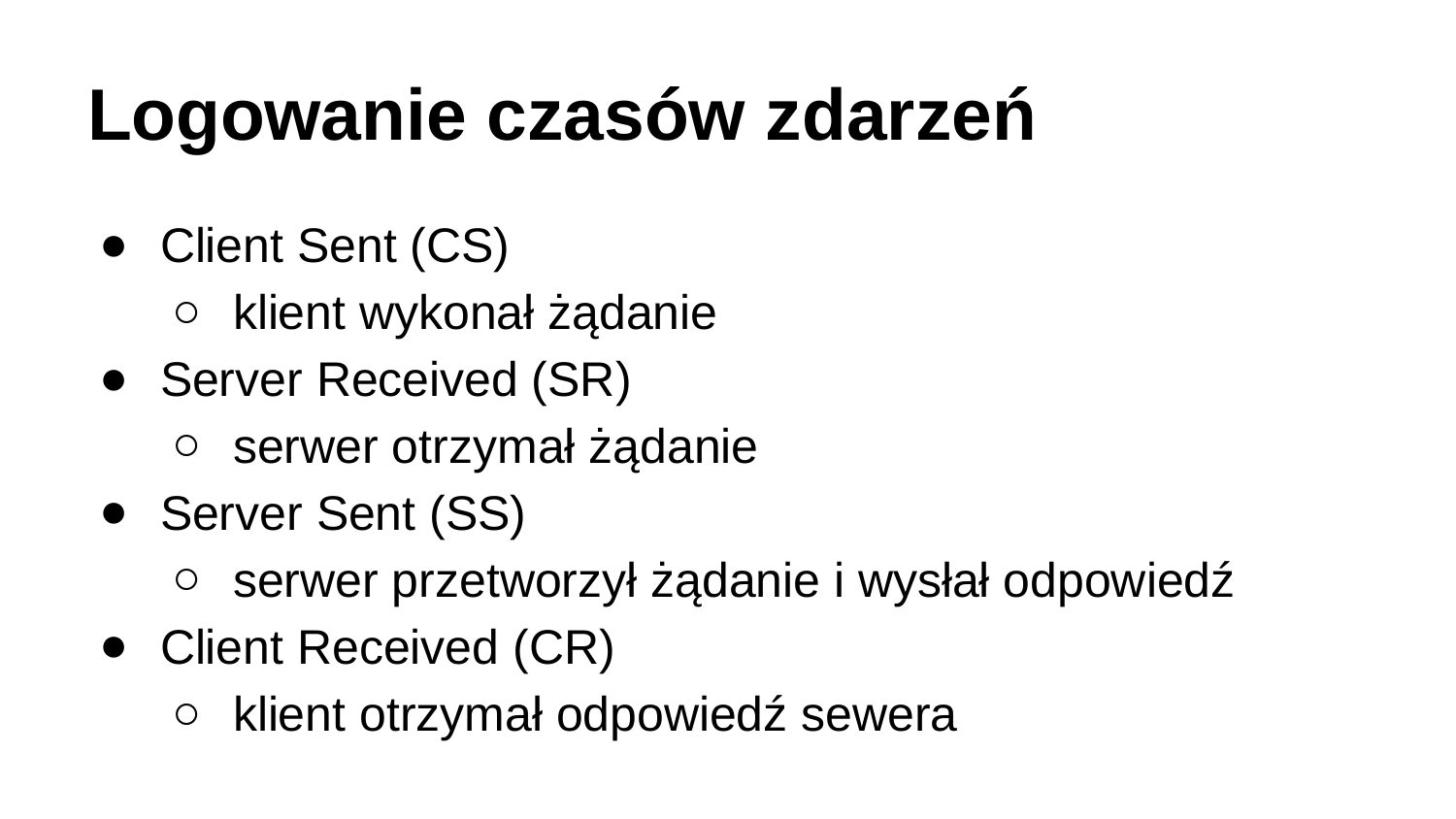

# Logowanie czasów zdarzeń
Client Sent (CS)
klient wykonał żądanie
Server Received (SR)
serwer otrzymał żądanie
Server Sent (SS)
serwer przetworzył żądanie i wysłał odpowiedź
Client Received (CR)
klient otrzymał odpowiedź sewera